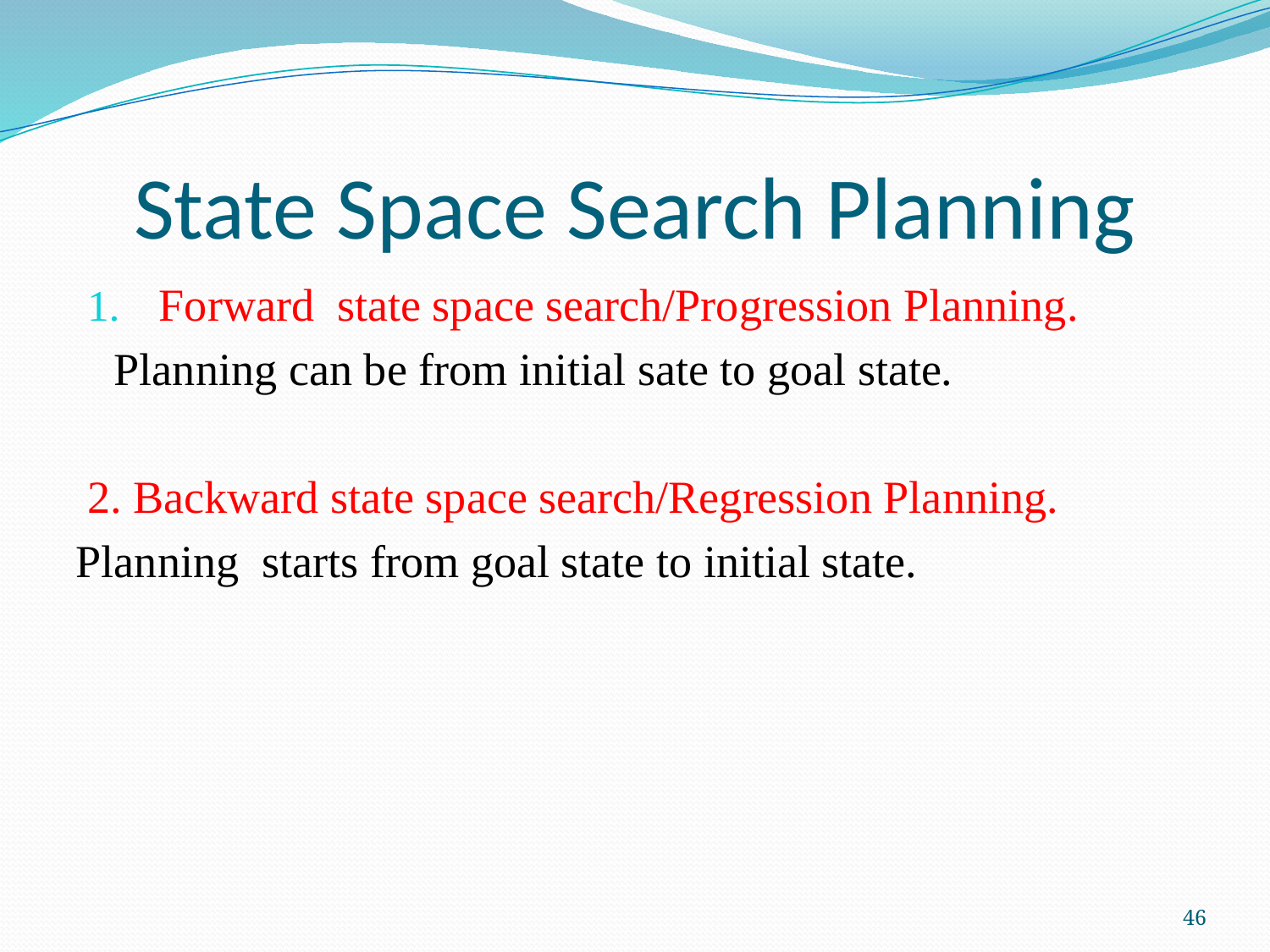

# State Space Search Planning
Forward  state space search/Progression Planning.
	Planning can be from initial sate to goal state.

2. Backward state space search/Regression Planning.
Planning  starts from goal state to initial state.

46